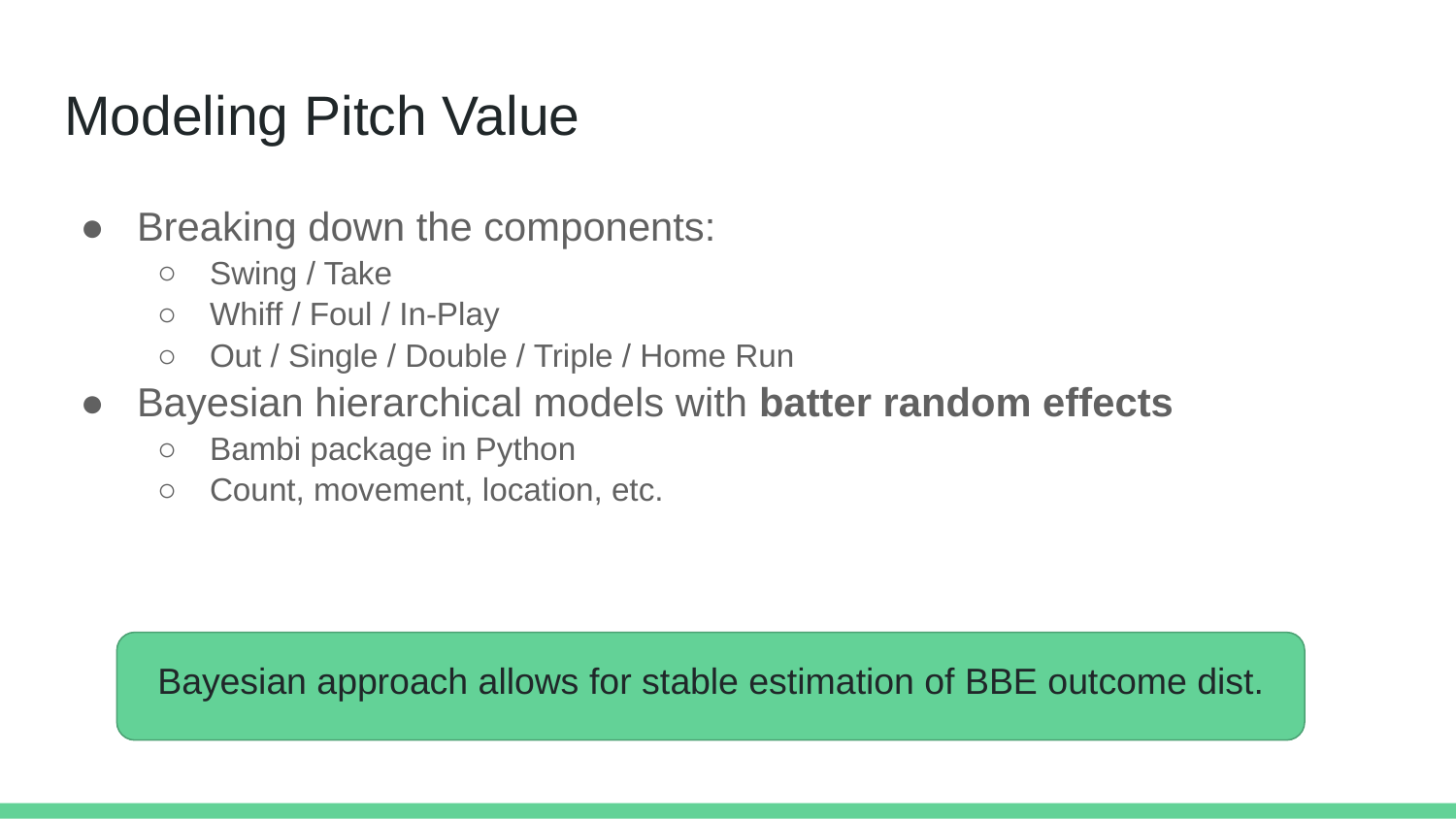

# Modeling Pitch Value
Breaking down the components:
Swing / Take
Whiff / Foul / In-Play
Out / Single / Double / Triple / Home Run
Bayesian hierarchical models with batter random effects
Bambi package in Python
Count, movement, location, etc.

Bayesian approach allows for stable estimation of BBE outcome dist.